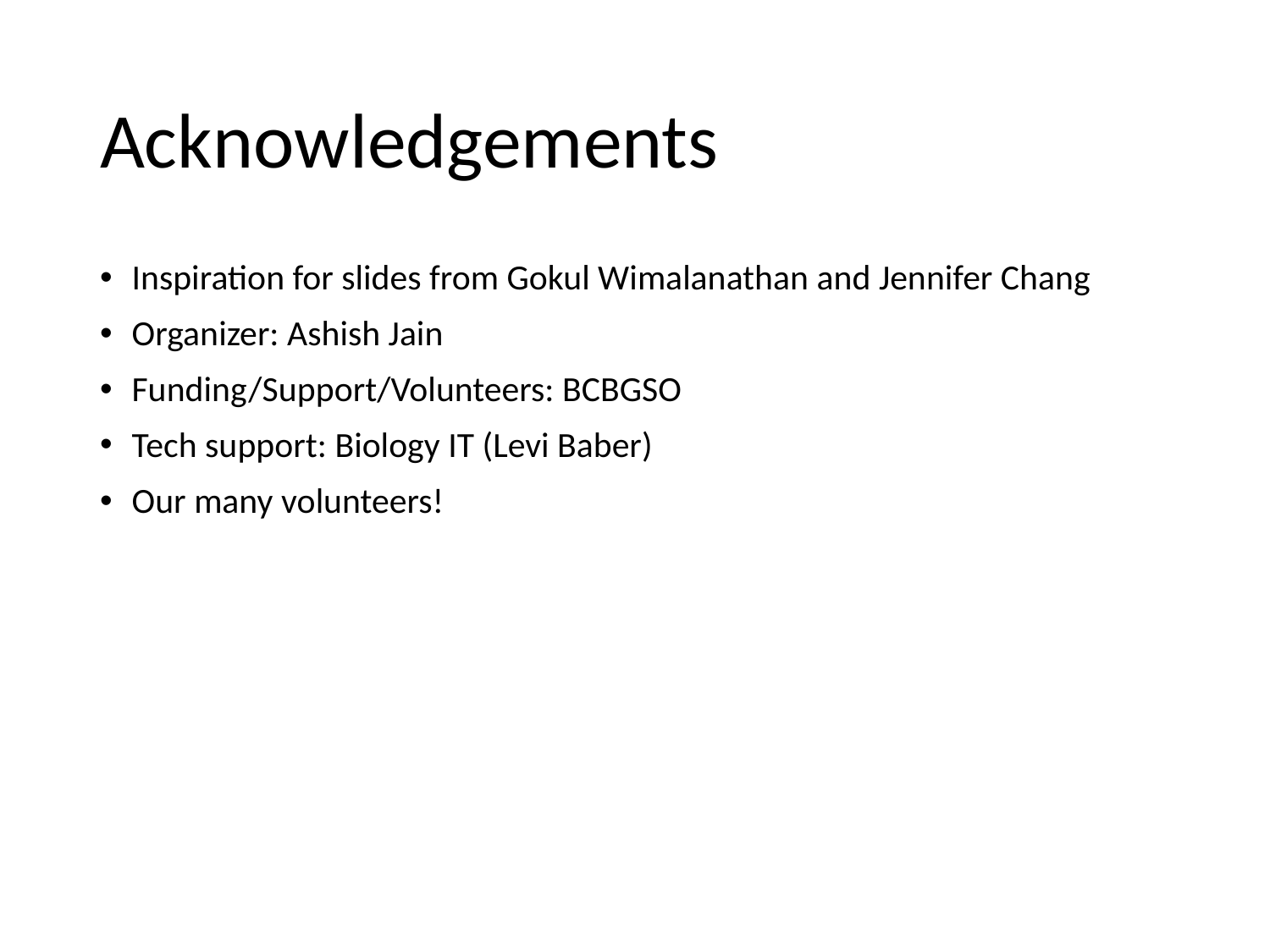

# Acknowledgements
Inspiration for slides from Gokul Wimalanathan and Jennifer Chang
Organizer: Ashish Jain
Funding/Support/Volunteers: BCBGSO
Tech support: Biology IT (Levi Baber)
Our many volunteers!